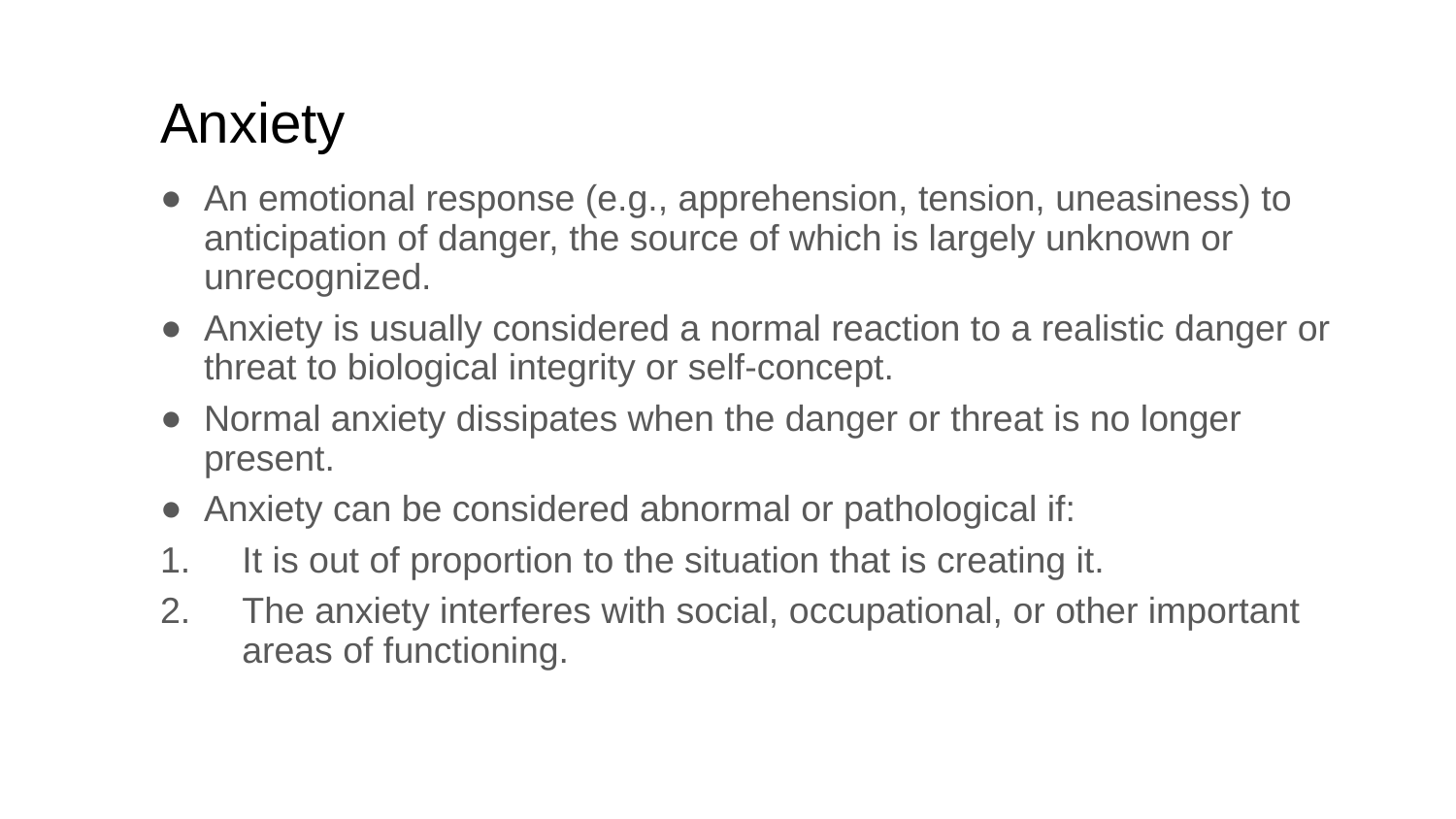

# Anxiety
An emotional response (e.g., apprehension, tension, uneasiness) to anticipation of danger, the source of which is largely unknown or unrecognized.
Anxiety is usually considered a normal reaction to a realistic danger or threat to biological integrity or self-concept.
Normal anxiety dissipates when the danger or threat is no longer present.
Anxiety can be considered abnormal or pathological if:
It is out of proportion to the situation that is creating it.
The anxiety interferes with social, occupational, or other important areas of functioning.